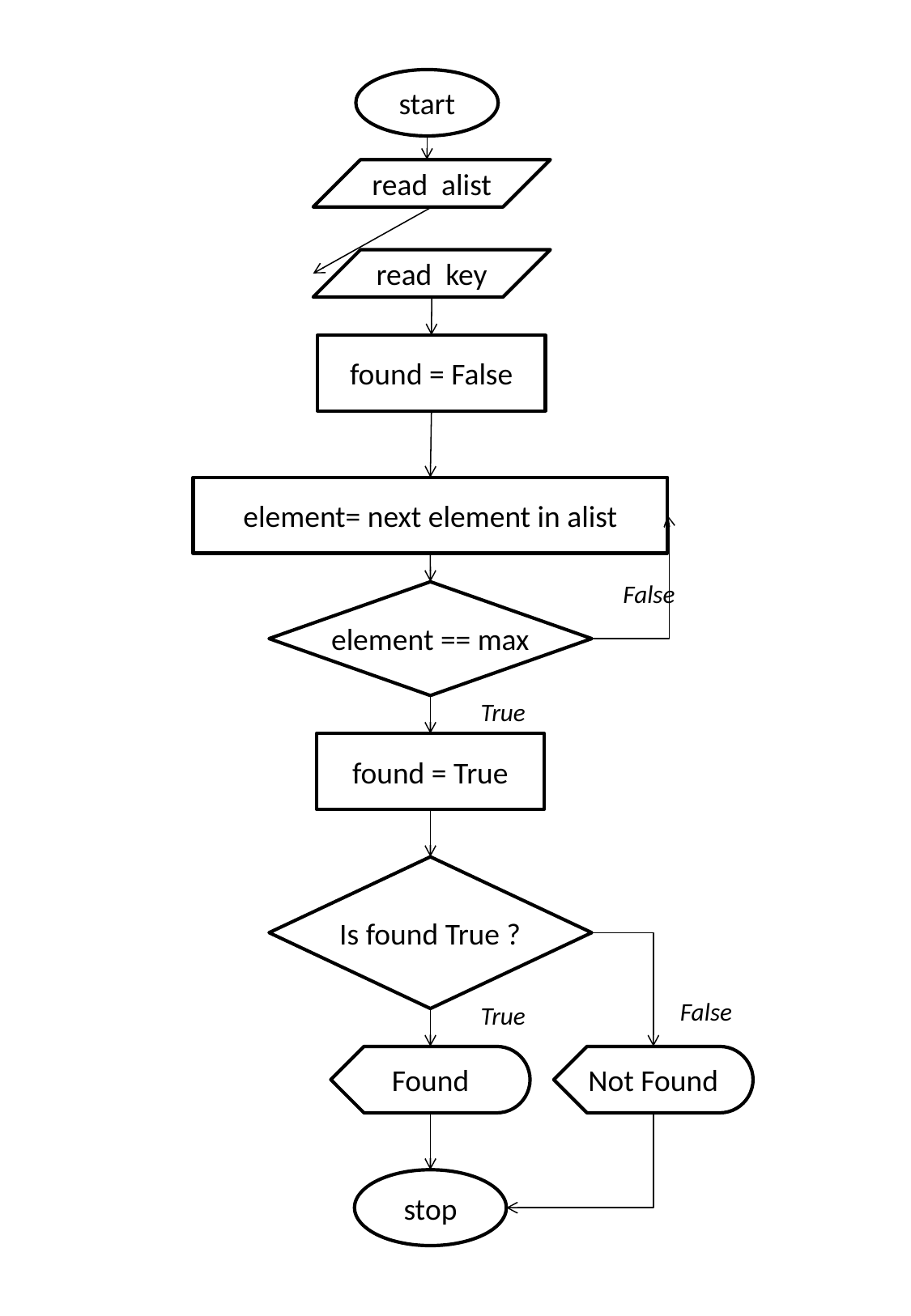

start
read  alist
read  key
found = False
element= next element in alist
False
element == max
True
found = True
Is found True ?
False
True
Found
Not Found
stop